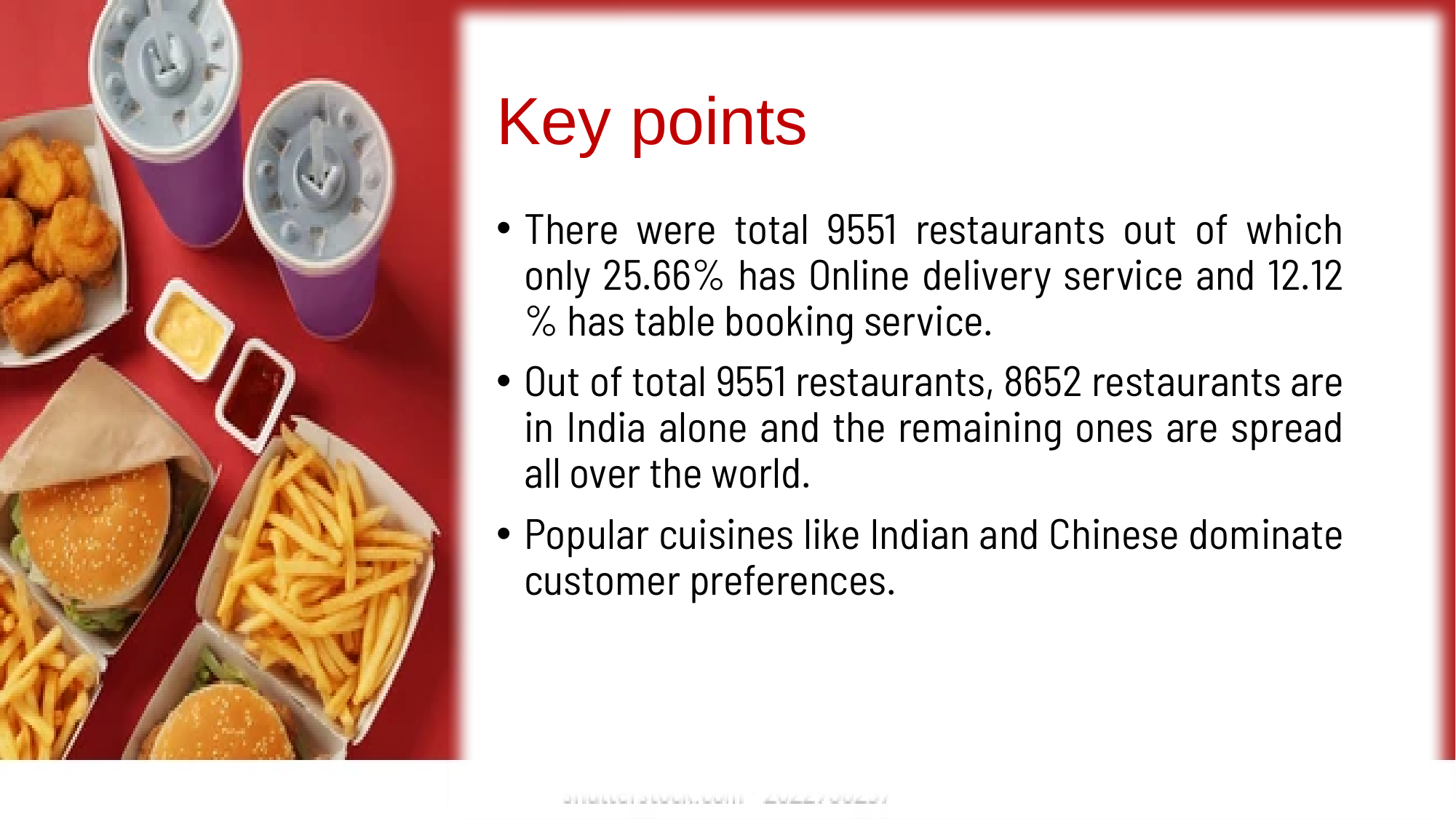

# Key points
There were total 9551 restaurants out of which only 25.66% has Online delivery service and 12.12 % has table booking service.
Out of total 9551 restaurants, 8652 restaurants are in India alone and the remaining ones are spread all over the world.
Popular cuisines like Indian and Chinese dominate customer preferences.